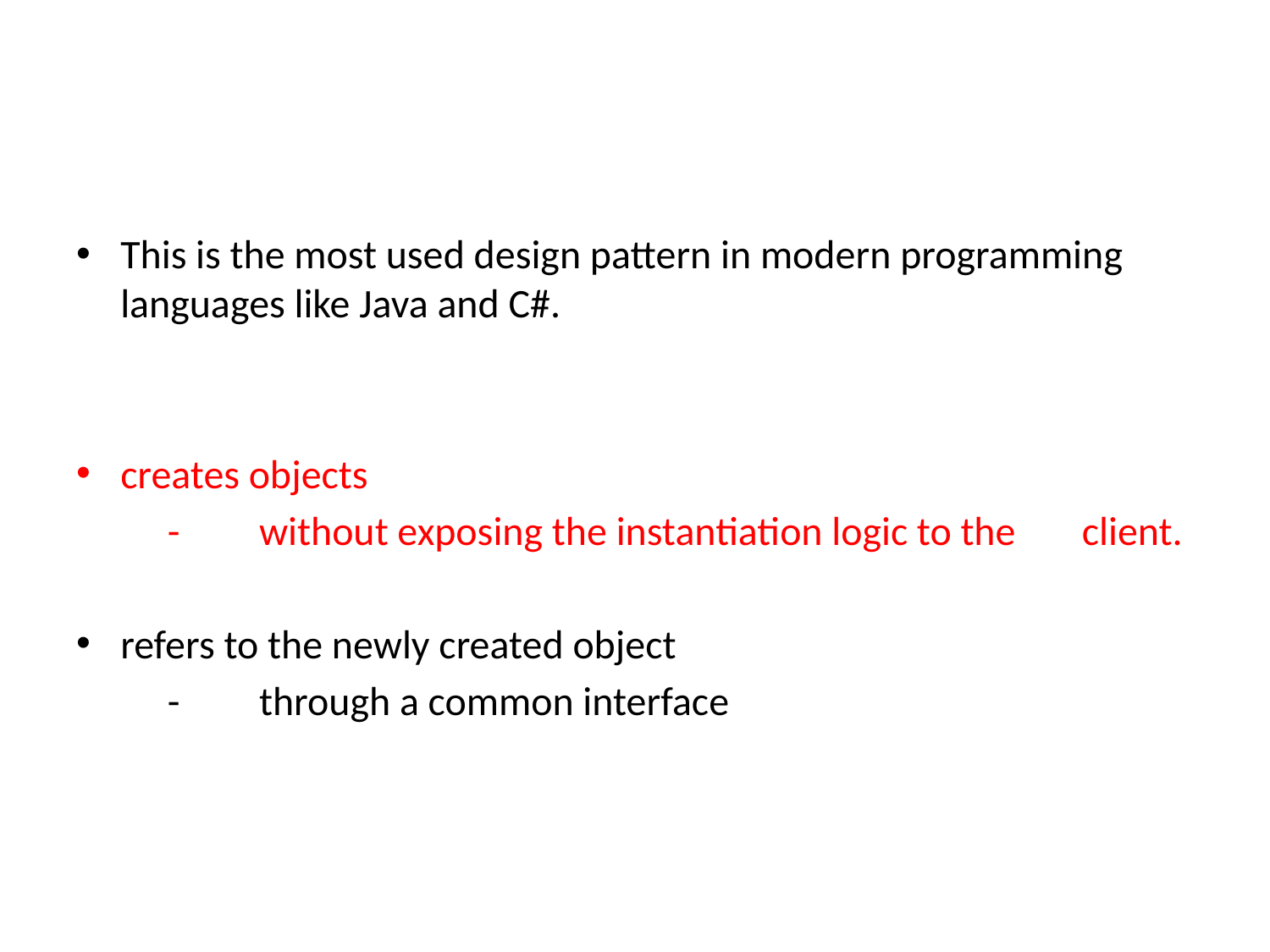

#
This is the most used design pattern in modern programming languages like Java and C#.

creates objects
	-	without exposing the instantiation logic to the 		client.

refers to the newly created object
	-	through a common interface